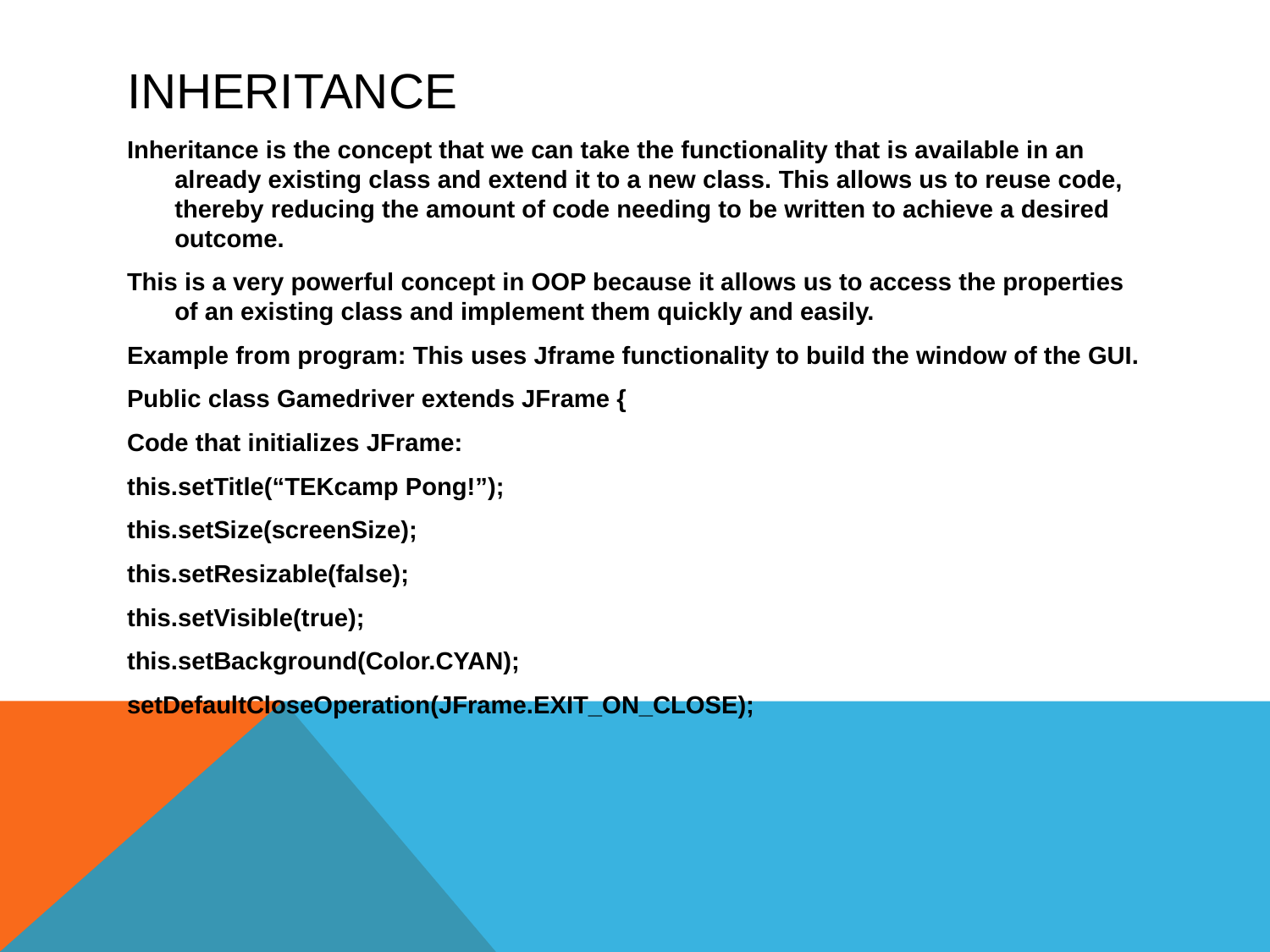

# inheritance
Inheritance is the concept that we can take the functionality that is available in an already existing class and extend it to a new class. This allows us to reuse code, thereby reducing the amount of code needing to be written to achieve a desired outcome.
This is a very powerful concept in OOP because it allows us to access the properties of an existing class and implement them quickly and easily.
Example from program: This uses Jframe functionality to build the window of the GUI.
Public class Gamedriver extends JFrame {
Code that initializes JFrame:
this.setTitle(“TEKcamp Pong!”);
this.setSize(screenSize);
this.setResizable(false);
this.setVisible(true);
this.setBackground(Color.CYAN);
setDefaultCloseOperation(JFrame.EXIT_ON_CLOSE);